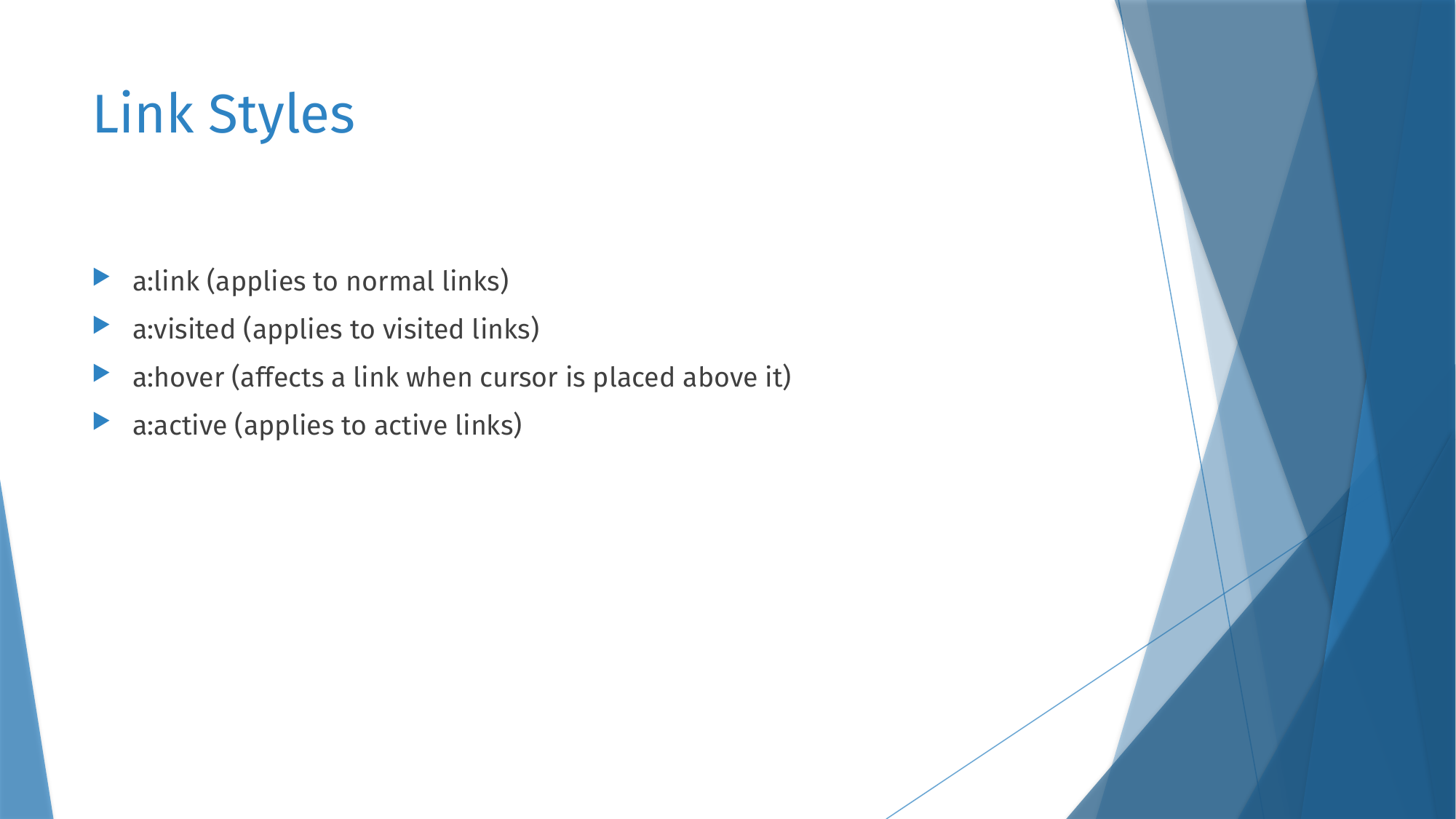

# Link Styles
a:link (applies to normal links)
a:visited (applies to visited links)
a:hover (affects a link when cursor is placed above it)
a:active (applies to active links)